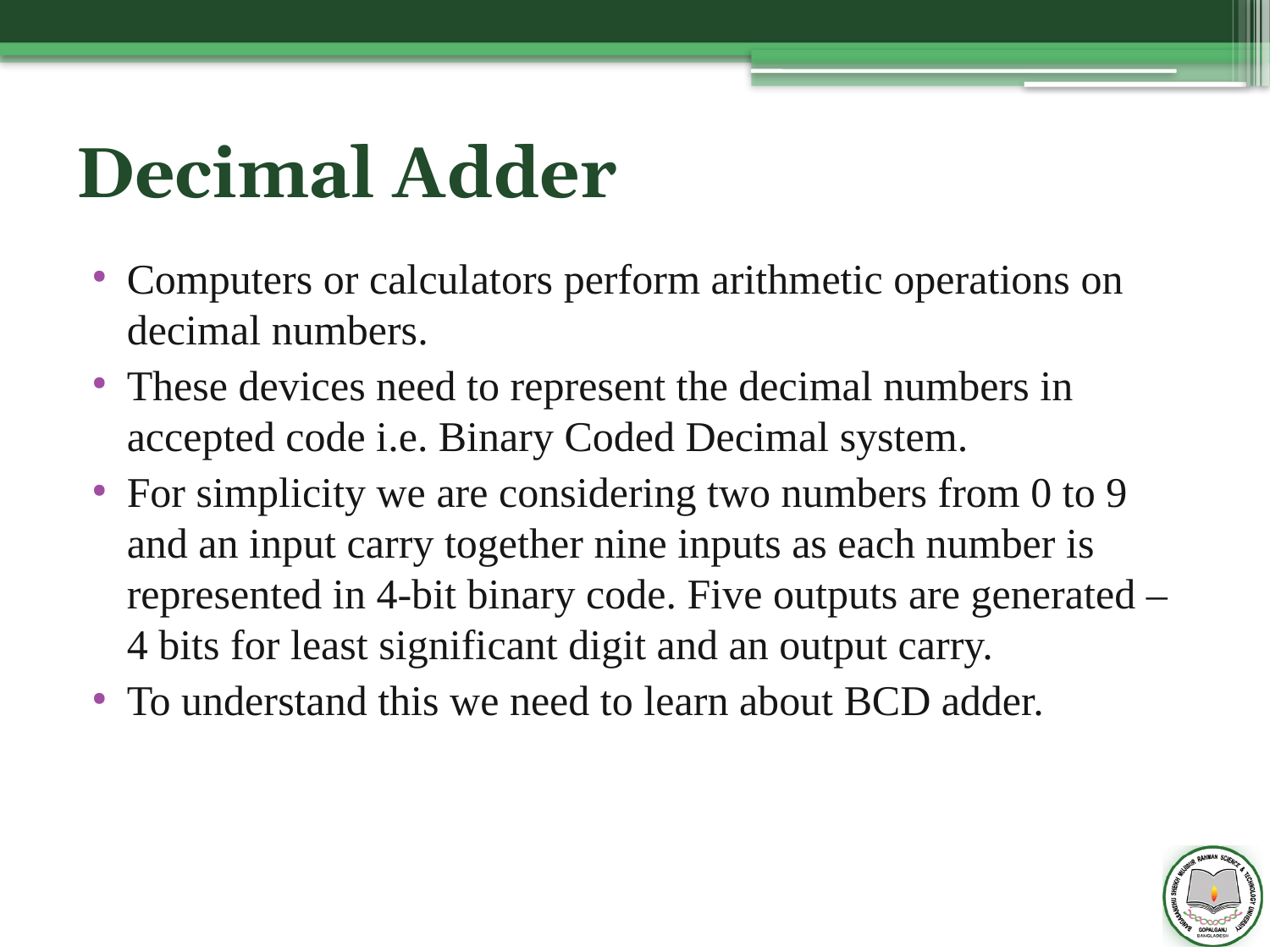

# Decimal Adder
Computers or calculators perform arithmetic operations on decimal numbers.
These devices need to represent the decimal numbers in accepted code i.e. Binary Coded Decimal system.
For simplicity we are considering two numbers from 0 to 9 and an input carry together nine inputs as each number is represented in 4-bit binary code. Five outputs are generated – 4 bits for least significant digit and an output carry.
To understand this we need to learn about BCD adder.